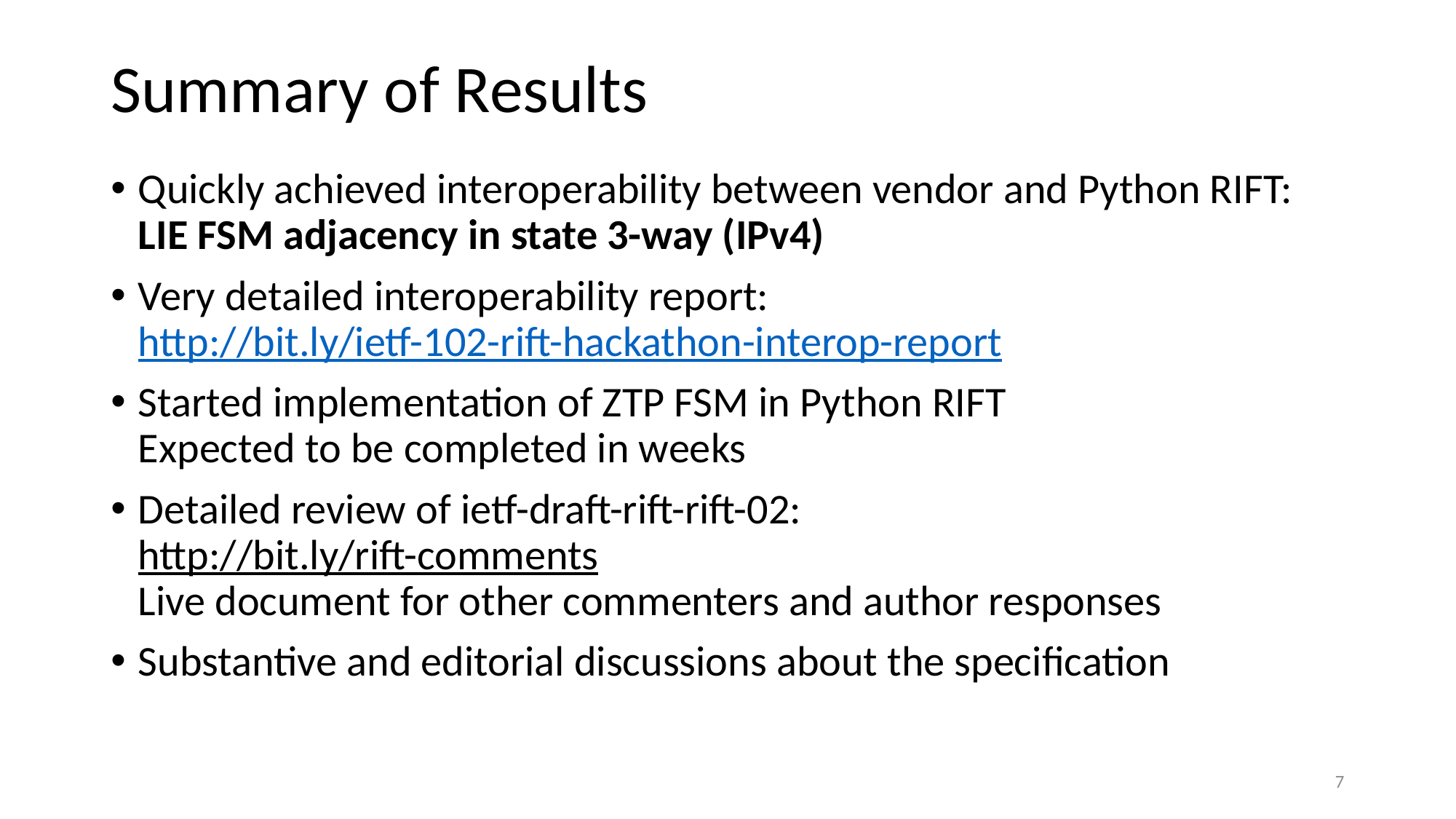

# Summary of Results
Quickly achieved interoperability between vendor and Python RIFT:
LIE FSM adjacency in state 3-way (IPv4)
Very detailed interoperability report:
http://bit.ly/ietf-102-rift-hackathon-interop-report
Started implementation of ZTP FSM in Python RIFT
Expected to be completed in weeks
Detailed review of ietf-draft-rift-rift-02:
http://bit.ly/rift-comments
Live document for other commenters and author responses
Substantive and editorial discussions about the specification

7